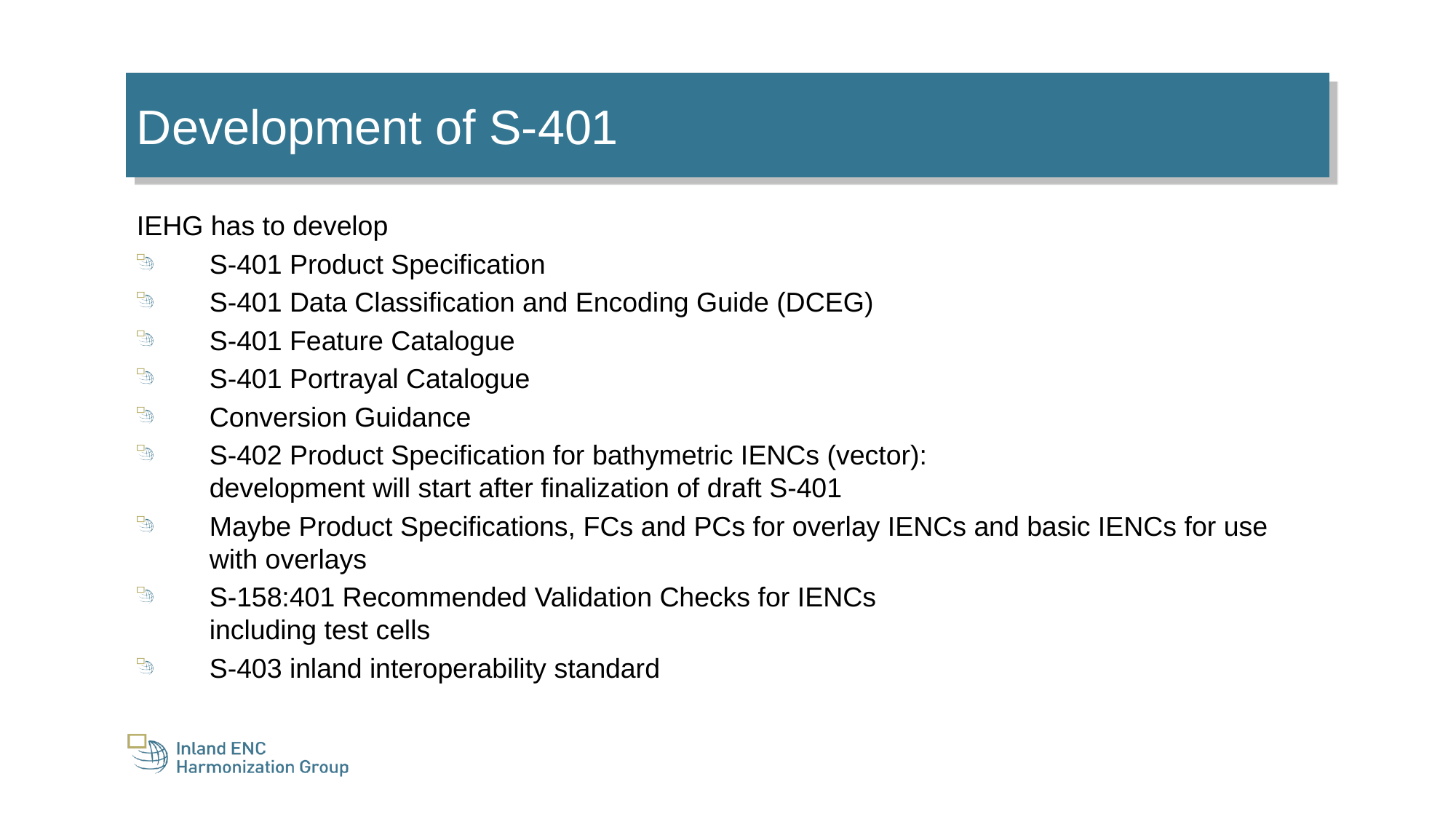

Development of S-401
IEHG has to develop
S-401 Product Specification
S-401 Data Classification and Encoding Guide (DCEG)
S-401 Feature Catalogue
S-401 Portrayal Catalogue
Conversion Guidance
S-402 Product Specification for bathymetric IENCs (vector):
development will start after finalization of draft S-401
Maybe Product Specifications, FCs and PCs for overlay IENCs and basic IENCs for use with overlays
S-158:401 Recommended Validation Checks for IENCs
including test cells
S-403 inland interoperability standard